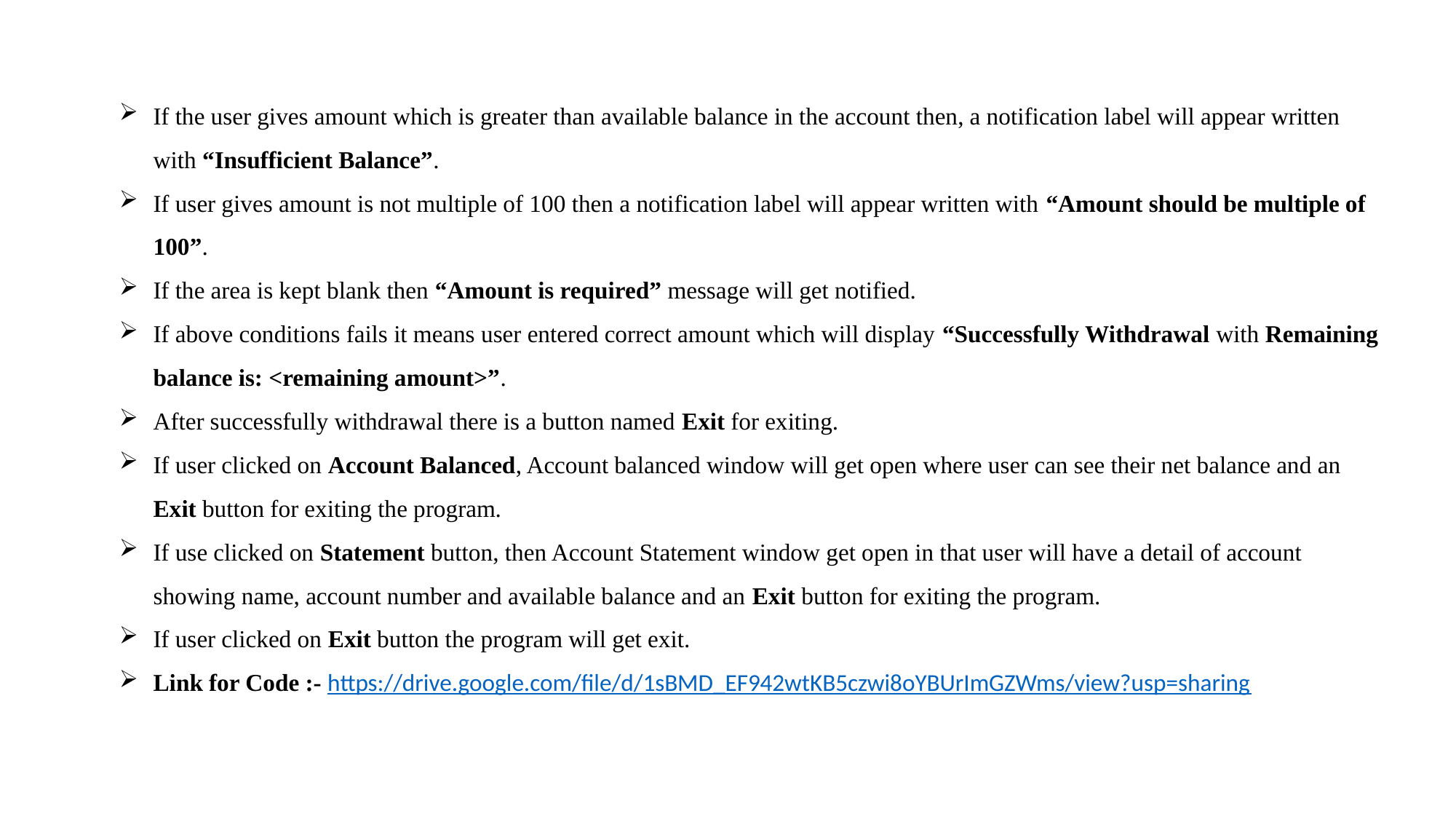

If the user gives amount which is greater than available balance in the account then, a notification label will appear written with “Insufficient Balance”.
If user gives amount is not multiple of 100 then a notification label will appear written with “Amount should be multiple of 100”.
If the area is kept blank then “Amount is required” message will get notified.
If above conditions fails it means user entered correct amount which will display “Successfully Withdrawal with Remaining balance is: <remaining amount>”.
After successfully withdrawal there is a button named Exit for exiting.
If user clicked on Account Balanced, Account balanced window will get open where user can see their net balance and an Exit button for exiting the program.
If use clicked on Statement button, then Account Statement window get open in that user will have a detail of account showing name, account number and available balance and an Exit button for exiting the program.
If user clicked on Exit button the program will get exit.
Link for Code :- https://drive.google.com/file/d/1sBMD_EF942wtKB5czwi8oYBUrImGZWms/view?usp=sharing